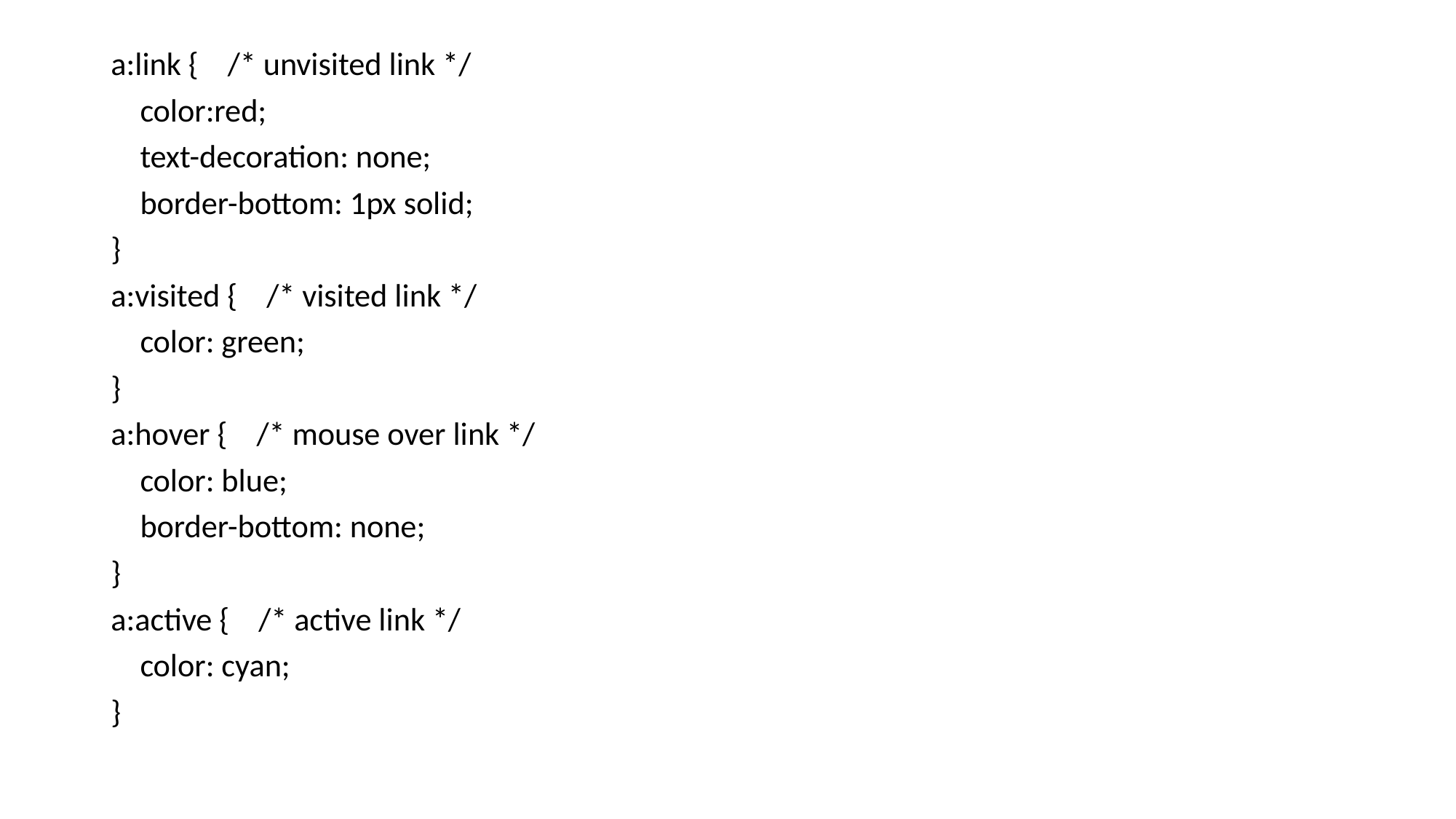

a:link {    /* unvisited link */
    color:red;
    text-decoration: none;
    border-bottom: 1px solid;
}
a:visited {    /* visited link */
    color: green;
}
a:hover {    /* mouse over link */
    color: blue;
    border-bottom: none;
}
a:active {    /* active link */
    color: cyan;
}